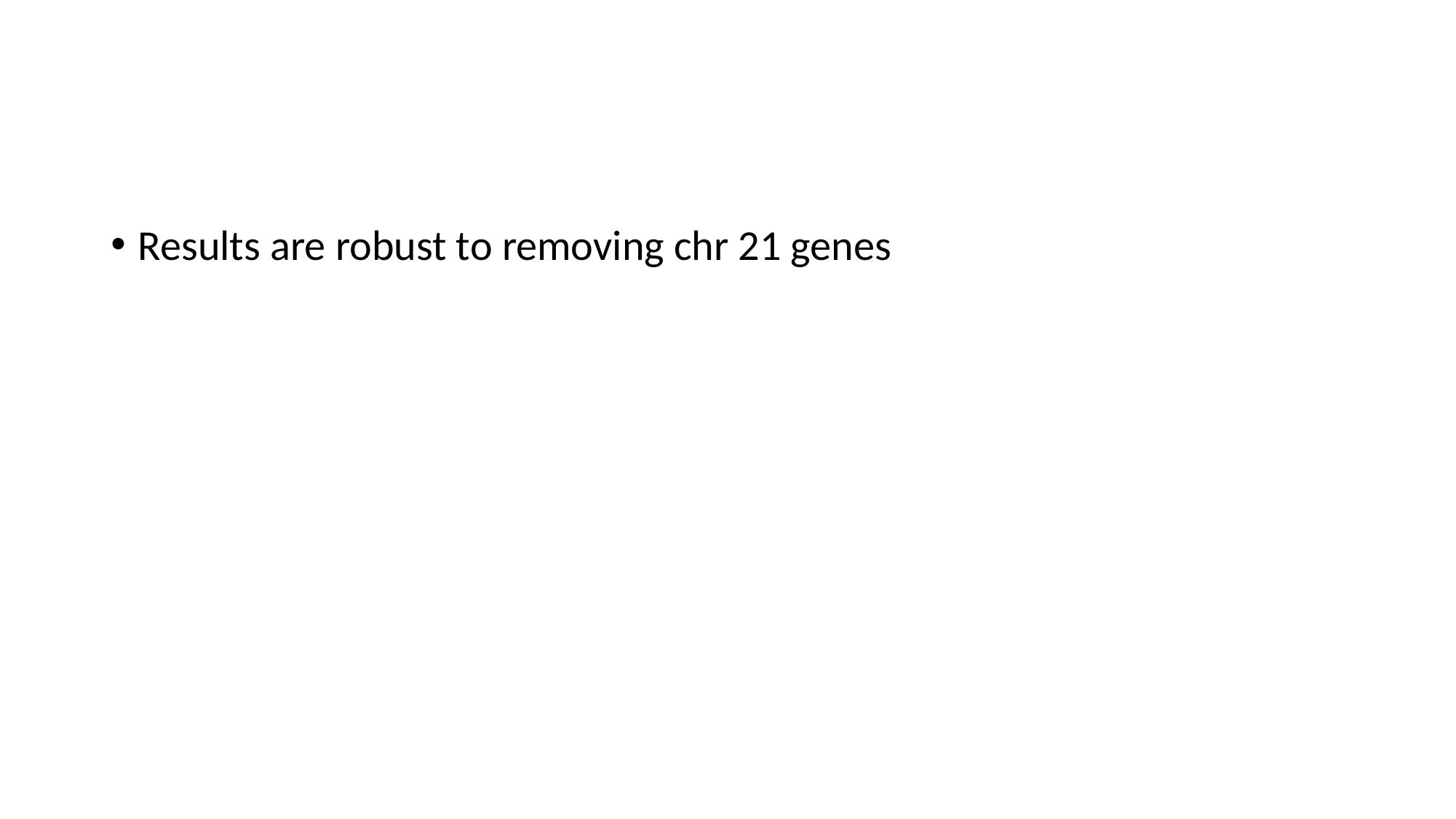

Results are robust to removing chr 21 genes